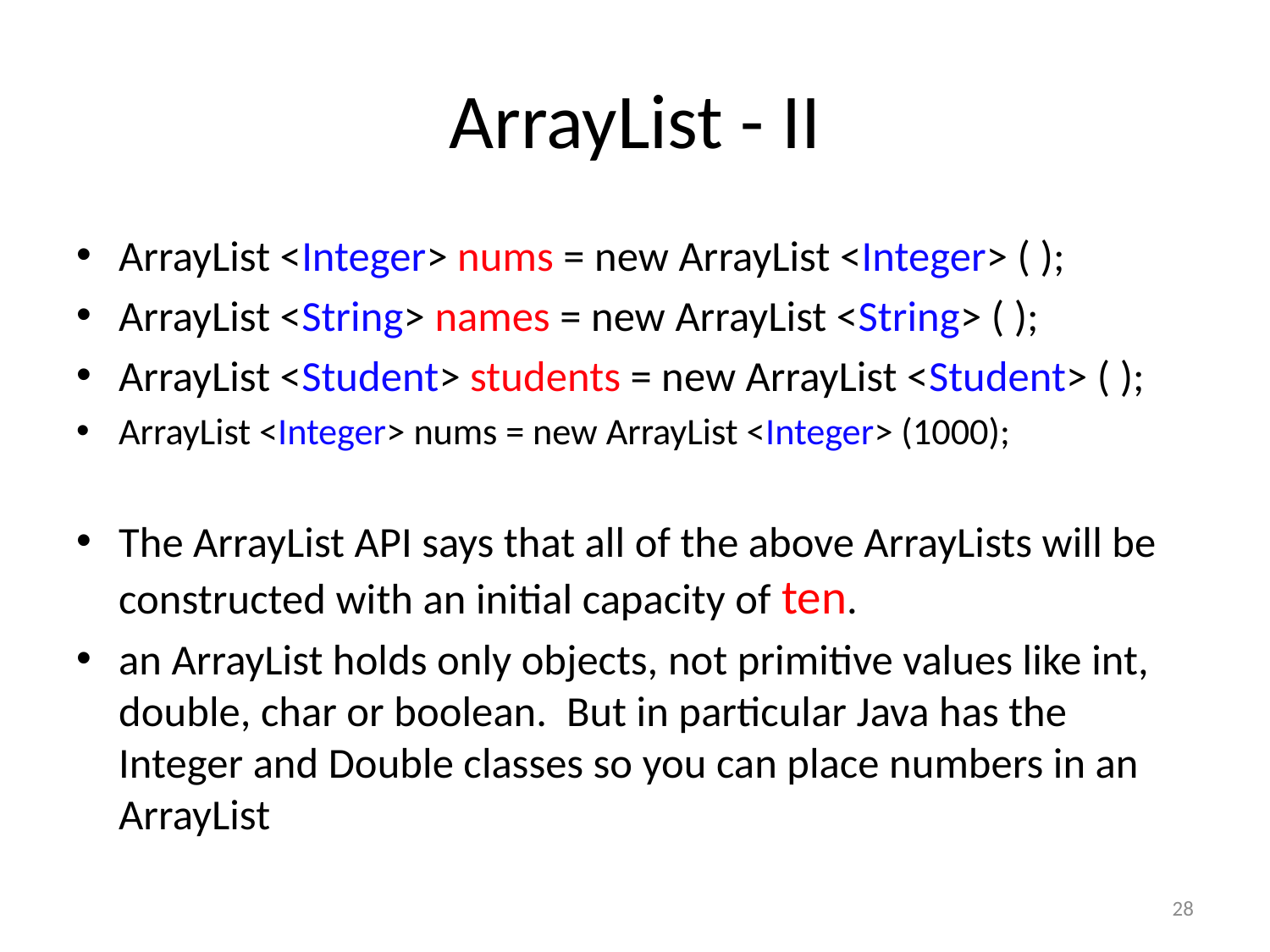

# ArrayList - II
ArrayList <Integer> nums = new ArrayList <Integer> ( );
ArrayList <String> names = new ArrayList <String> ( );
ArrayList <Student> students = new ArrayList <Student> ( );
ArrayList <Integer> nums = new ArrayList <Integer> (1000);

The ArrayList API says that all of the above ArrayLists will be constructed with an initial capacity of ten.
an ArrayList holds only objects, not primitive values like int, double, char or boolean.  But in particular Java has the Integer and Double classes so you can place numbers in an ArrayList
28